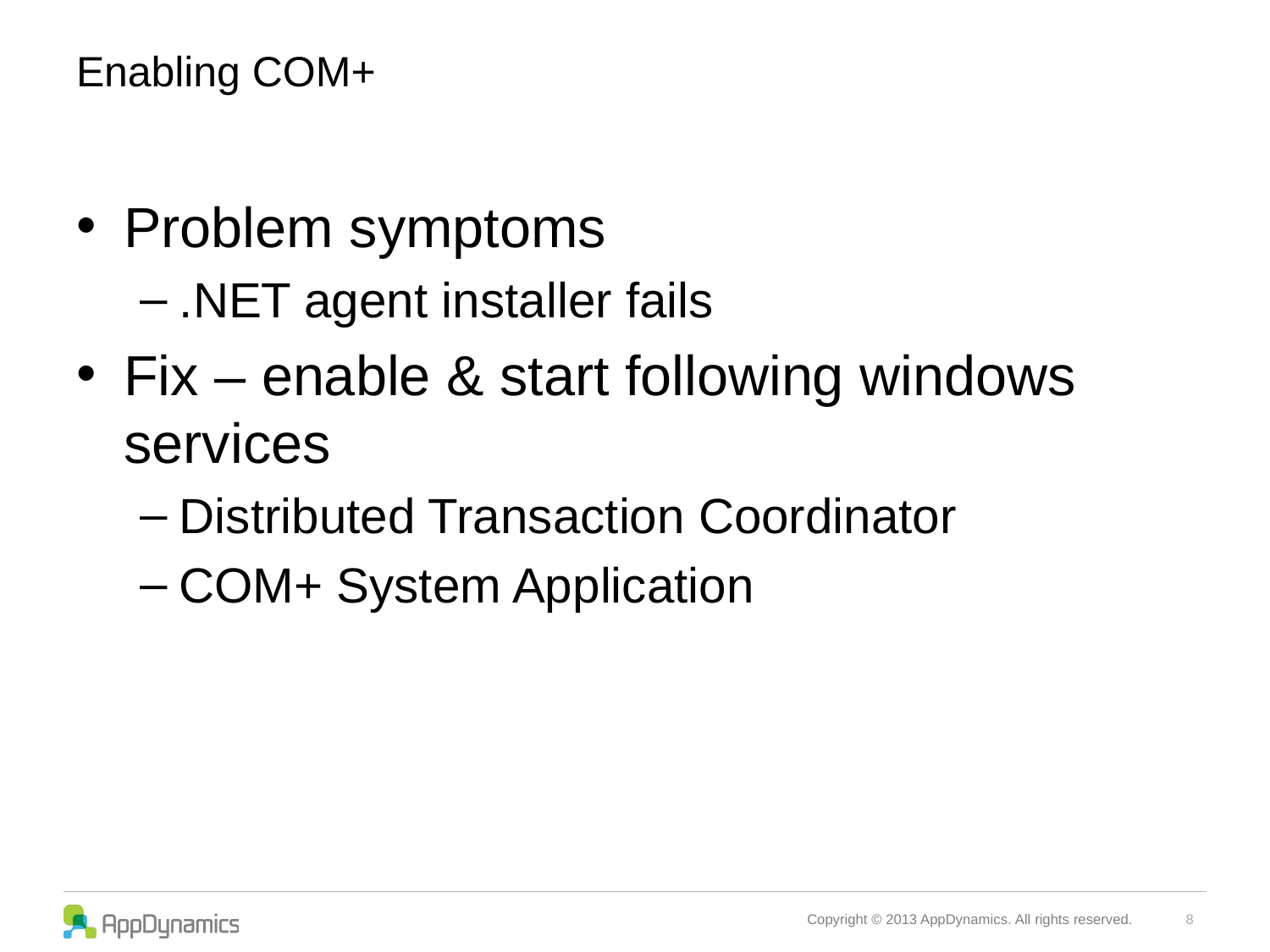

# Enabling COM+
Problem symptoms
.NET agent installer fails
Fix – enable & start following windows services
Distributed Transaction Coordinator
COM+ System Application

8